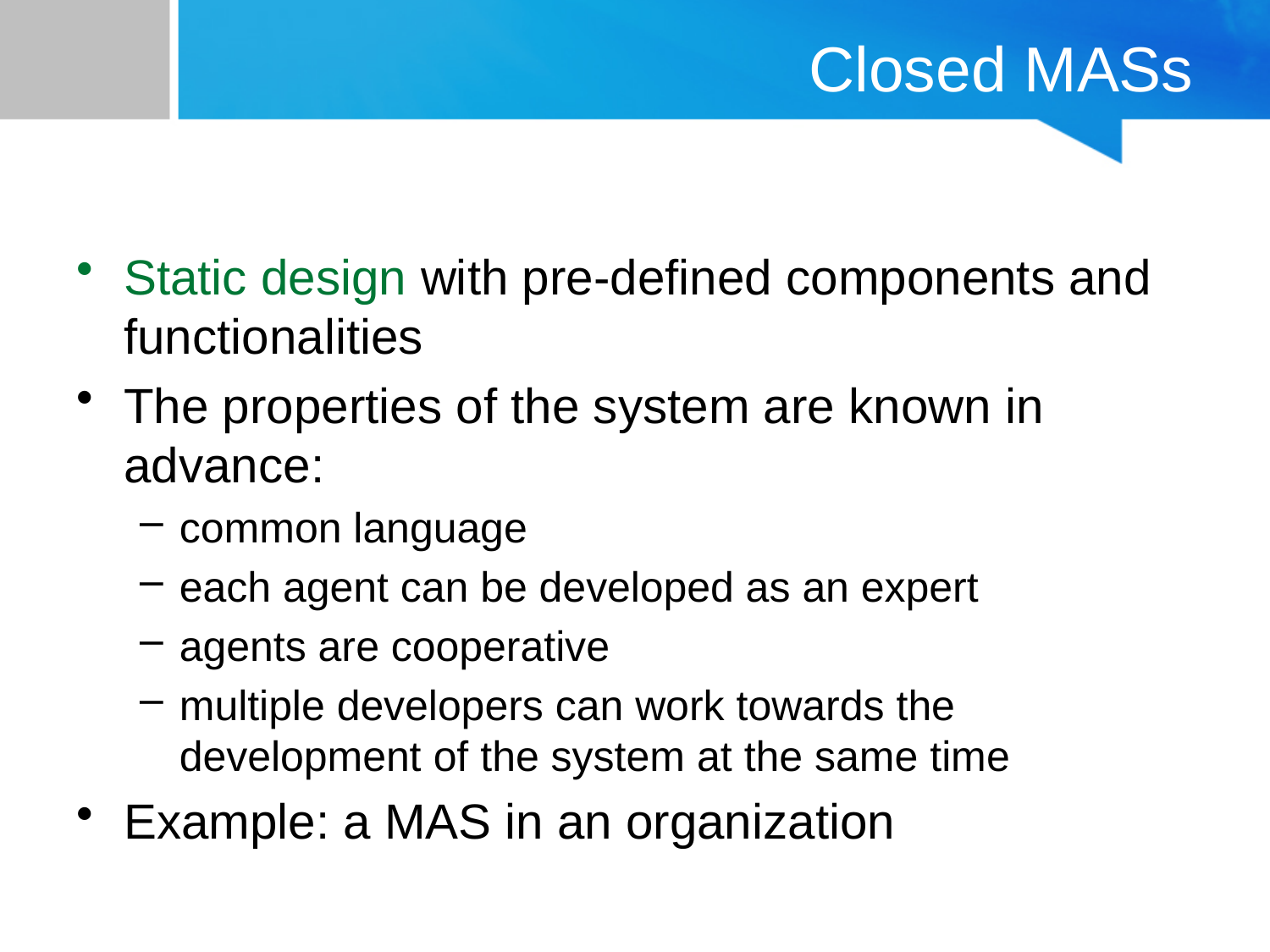

# Closed MASs
Static design with pre-defined components and functionalities
The properties of the system are known in advance:
common language
each agent can be developed as an expert
agents are cooperative
multiple developers can work towards the development of the system at the same time
Example: a MAS in an organization